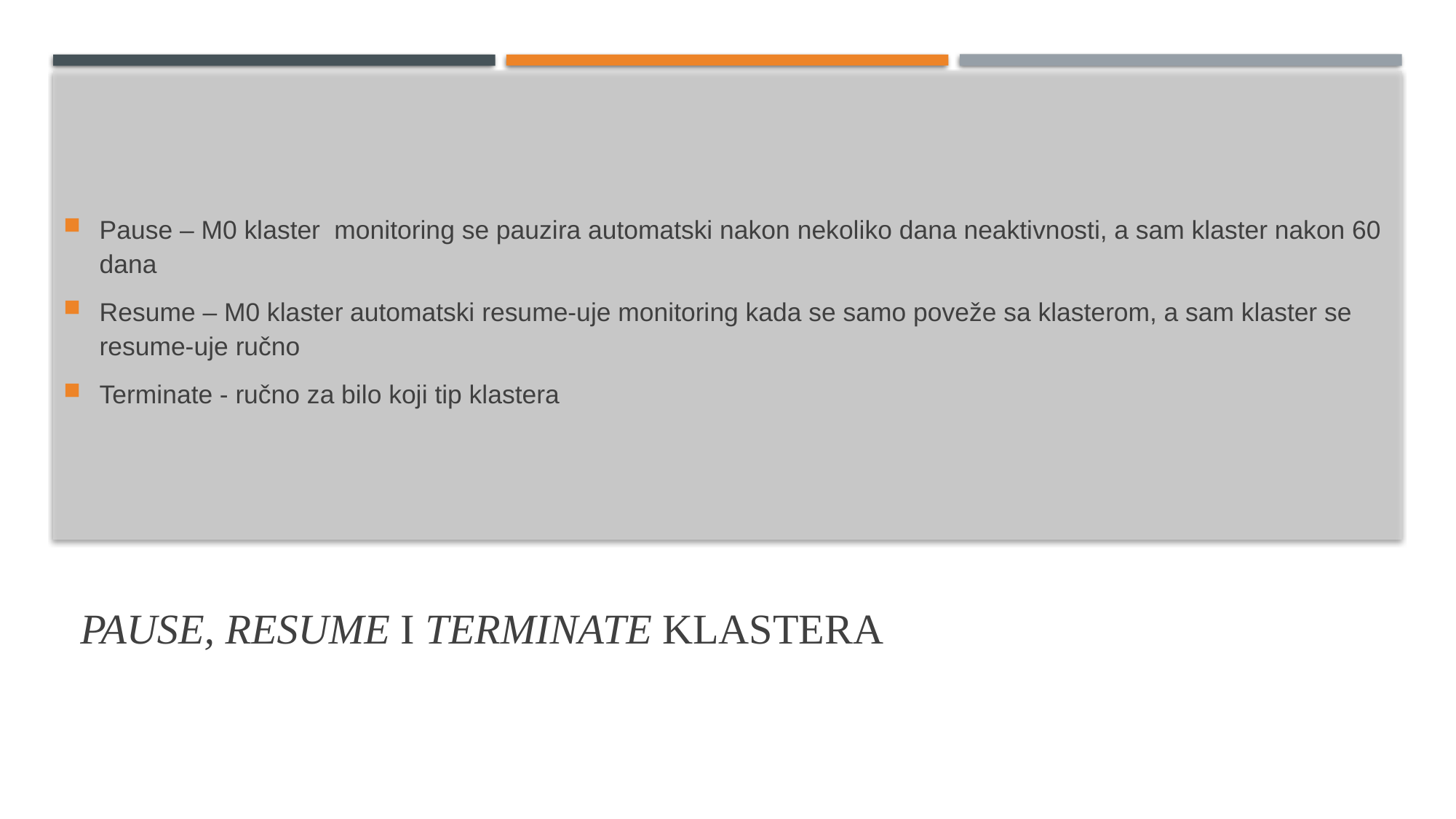

Pause – M0 klaster  monitoring se pauzira automatski nakon nekoliko dana neaktivnosti, a sam klaster nakon 60 dana
Resume – M0 klaster automatski resume-uje monitoring kada se samo poveže sa klasterom, a sam klaster se resume-uje ručno
Terminate - ručno za bilo koji tip klastera
# PAUSE, RESUME I TERMINATE KLASTERA